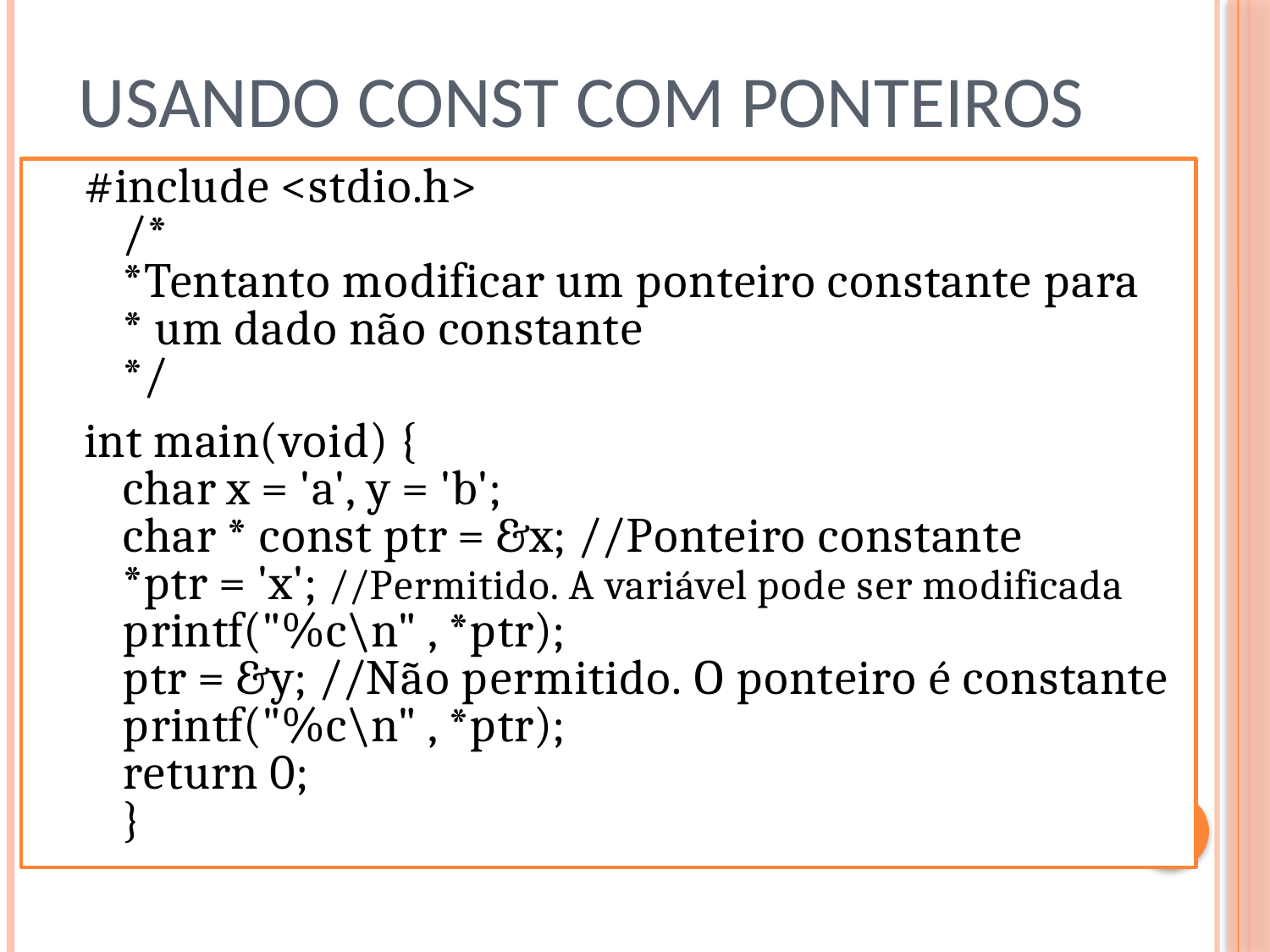

# Usando const com Ponteiros
#include <stdio.h>
/*
*Tentanto modificar um ponteiro constante para
* um dado não constante
*/
int main(void) {
char x = 'a', y = 'b';
char * const ptr = &x; //Ponteiro constante
*ptr = 'x'; //Permitido. A variável pode ser modificada
printf("%c\n" , *ptr);
ptr = &y; //Não permitido. O ponteiro é constante
printf("%c\n" , *ptr);
return 0;
}